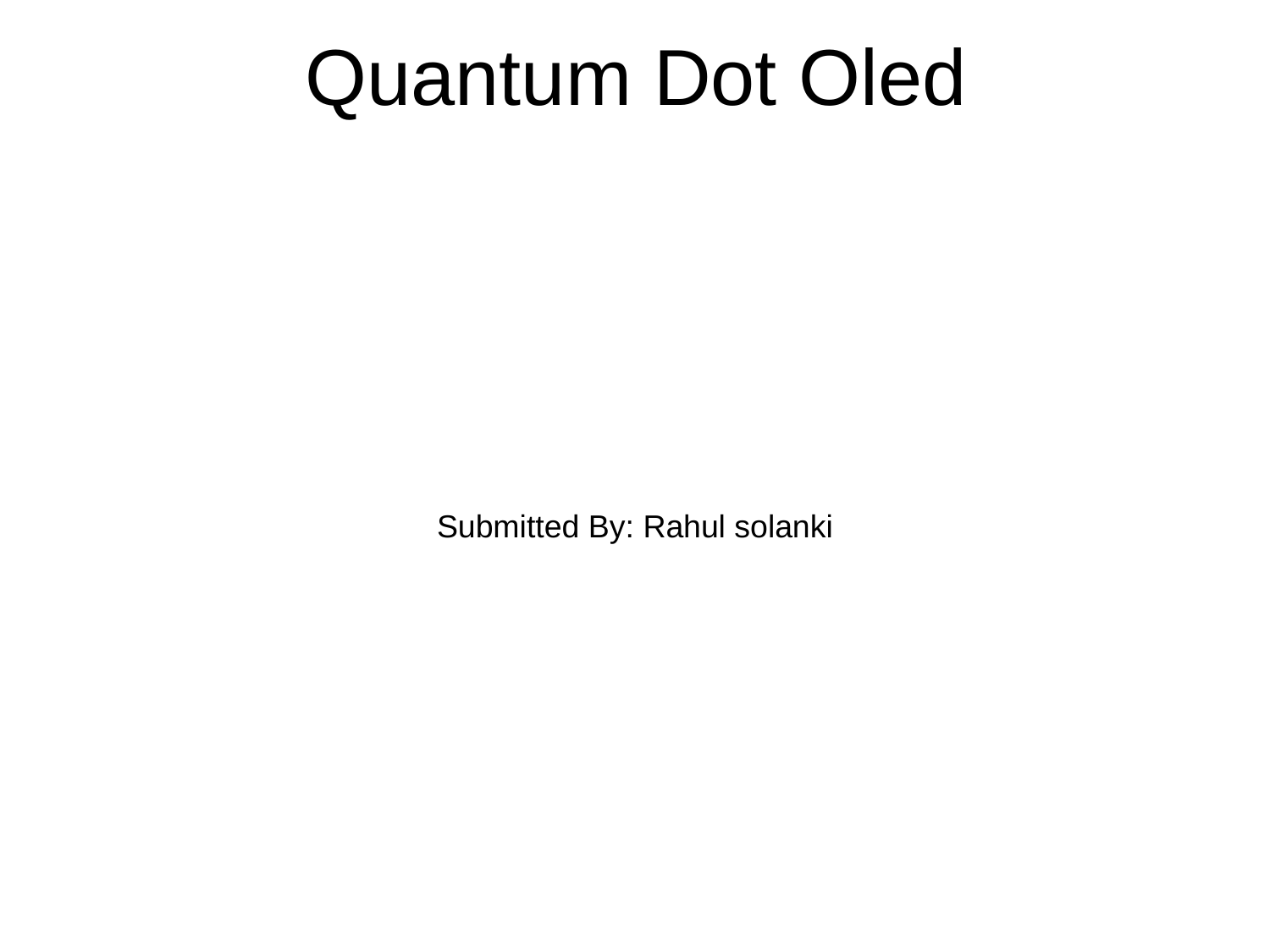

# Quantum Dot Oled
Submitted By: Rahul solanki